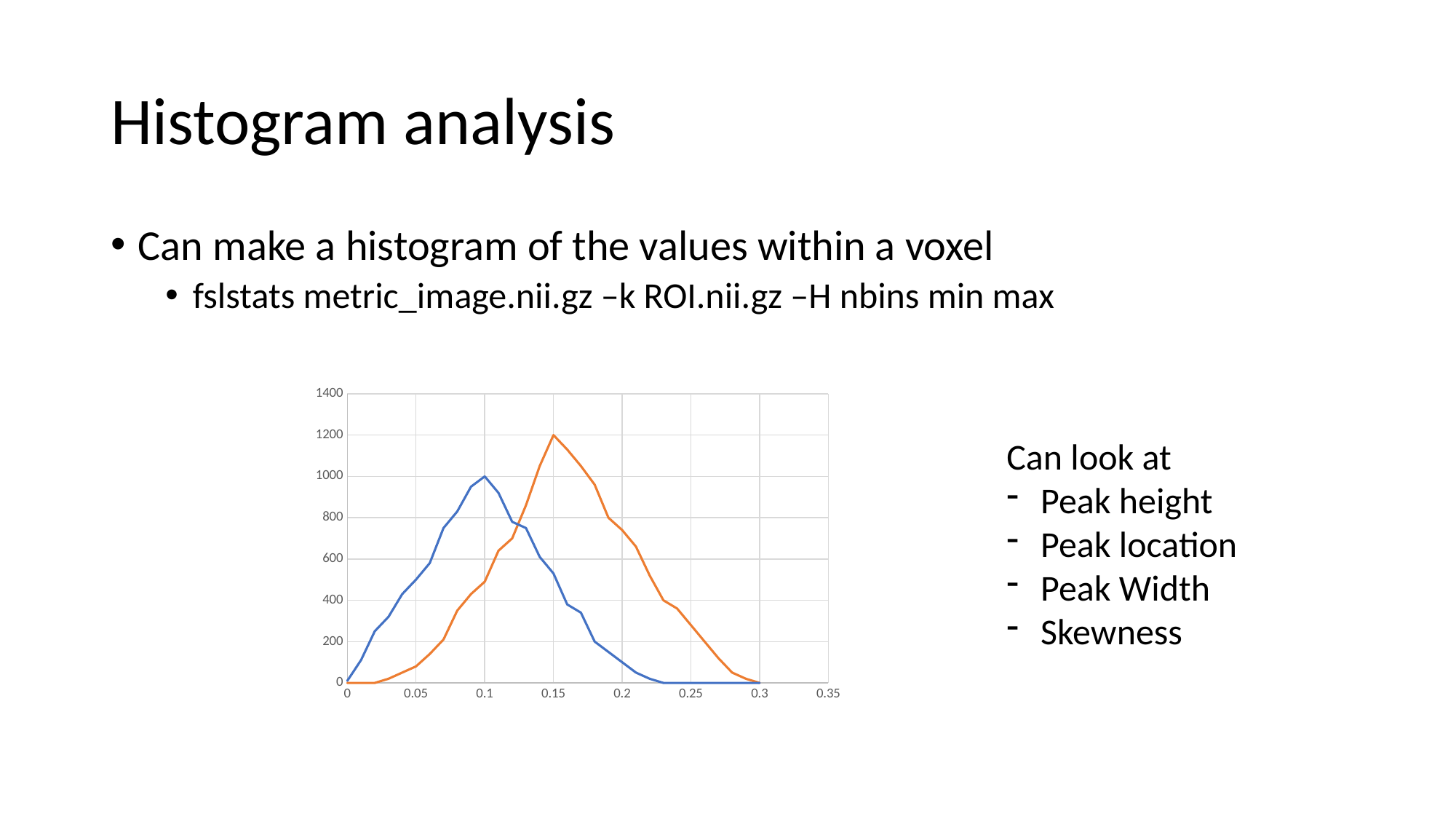

# Histogram analysis
Can make a histogram of the values within a voxel
fslstats metric_image.nii.gz –k ROI.nii.gz –H nbins min max

### Chart

| Category |  |  |
|---|---|---|
Can look at
Peak height
Peak location
Peak Width
Skewness